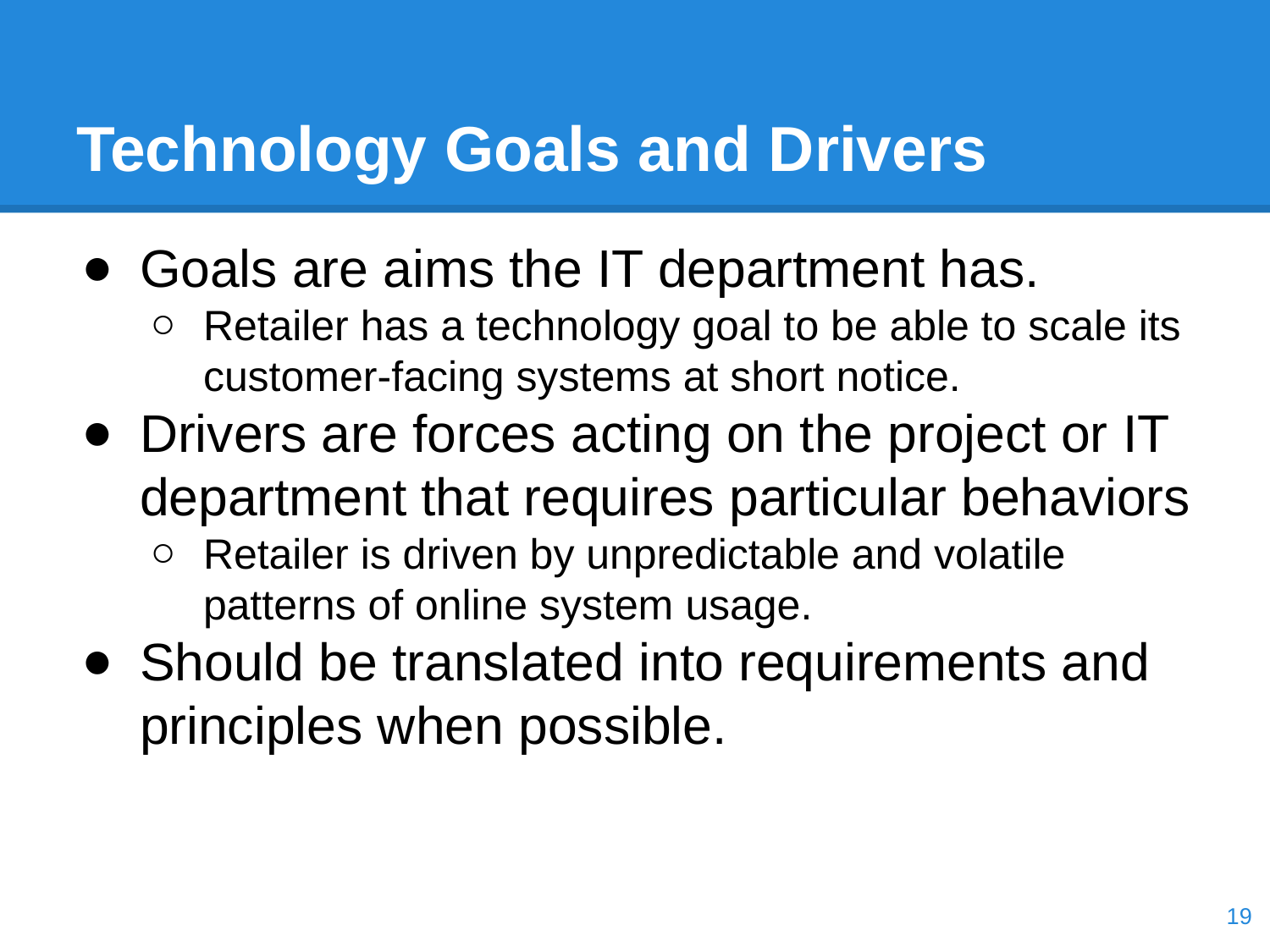

# Technology Goals and Drivers
Goals are aims the IT department has.
Retailer has a technology goal to be able to scale its customer-facing systems at short notice.
Drivers are forces acting on the project or IT department that requires particular behaviors
Retailer is driven by unpredictable and volatile patterns of online system usage.
Should be translated into requirements and principles when possible.
19